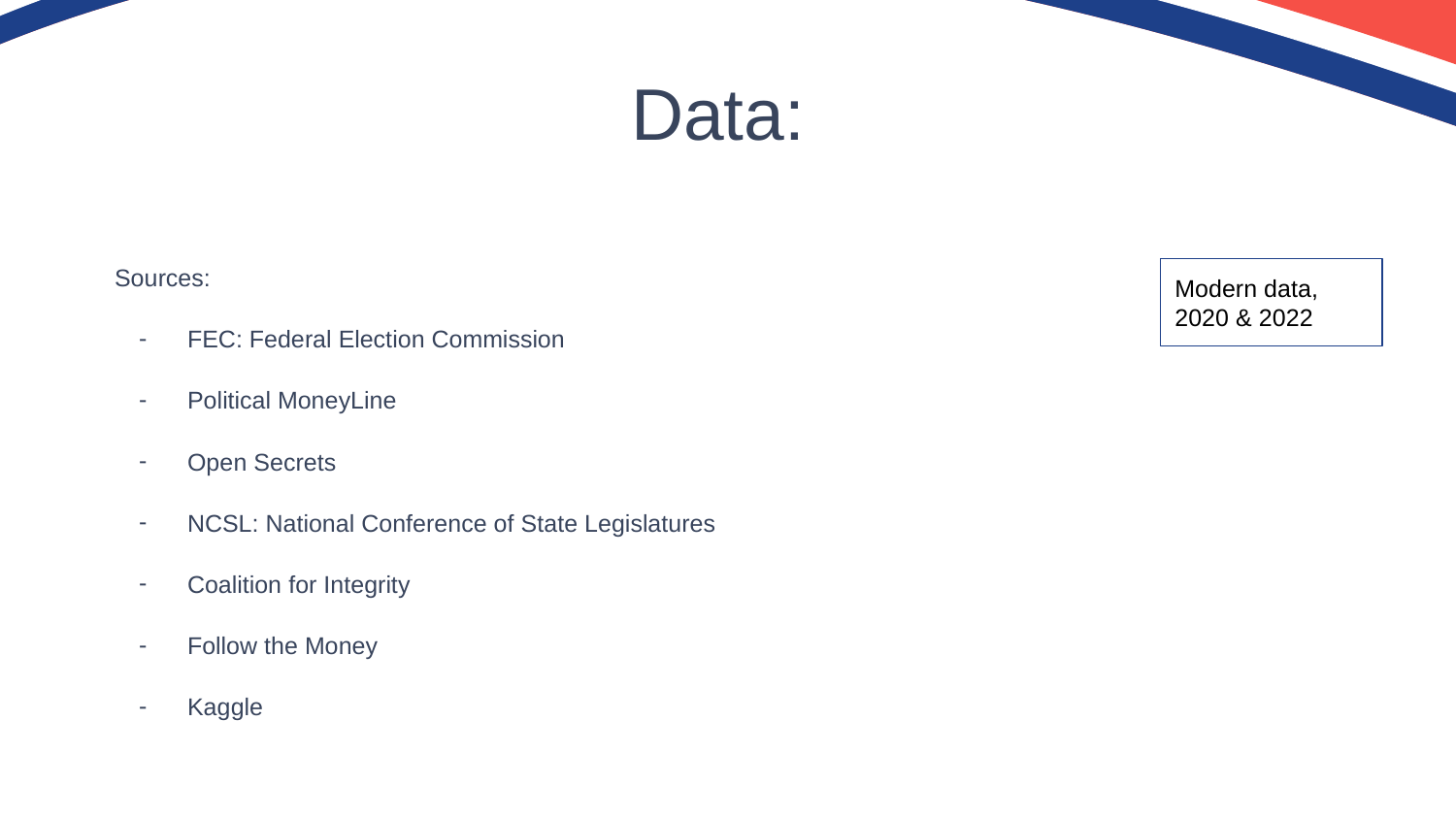

# Data:
Sources:
FEC: Federal Election Commission
Political MoneyLine
Open Secrets
NCSL: National Conference of State Legislatures
Coalition for Integrity
Follow the Money
Kaggle
Modern data, 2020 & 2022